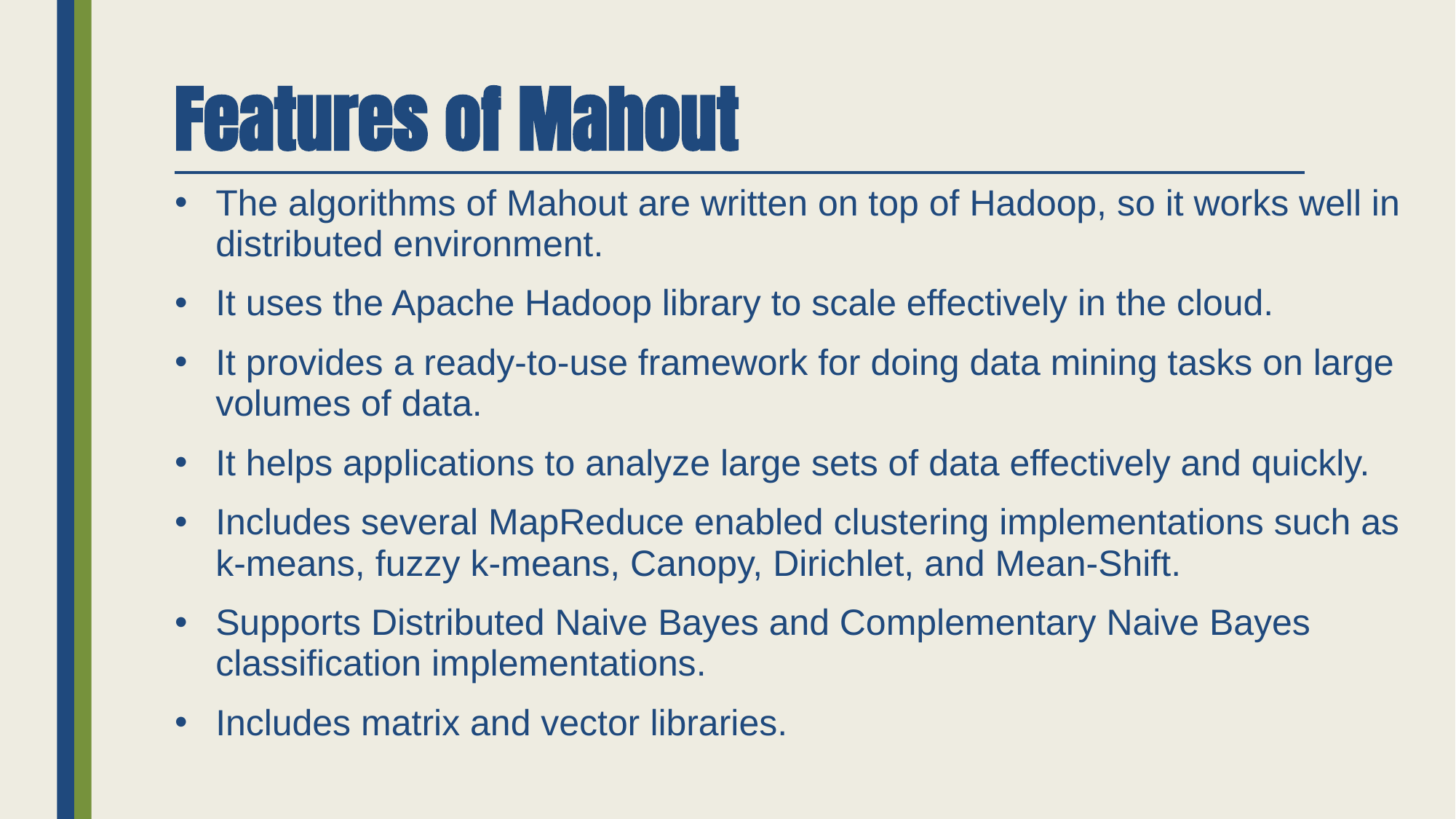

# Features of Mahout
The algorithms of Mahout are written on top of Hadoop, so it works well in distributed environment.
It uses the Apache Hadoop library to scale effectively in the cloud.
It provides a ready-to-use framework for doing data mining tasks on large volumes of data.
It helps applications to analyze large sets of data effectively and quickly.
Includes several MapReduce enabled clustering implementations such as k-means, fuzzy k-means, Canopy, Dirichlet, and Mean-Shift.
Supports Distributed Naive Bayes and Complementary Naive Bayes classification implementations.
Includes matrix and vector libraries.